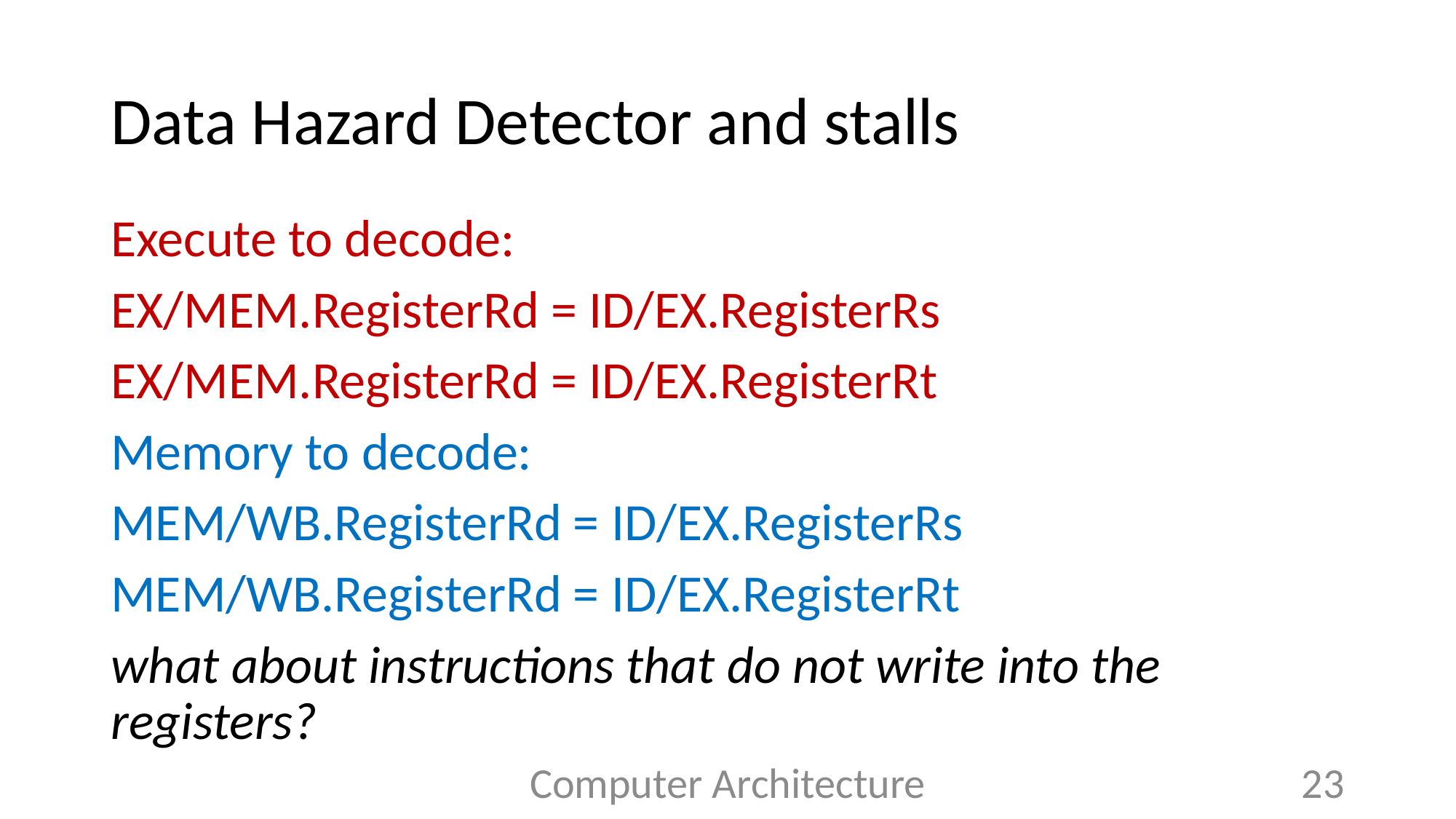

# Data Hazard Detector and stalls
Execute to decode:
EX/MEM.RegisterRd = ID/EX.RegisterRs
EX/MEM.RegisterRd = ID/EX.RegisterRt
Memory to decode:
MEM/WB.RegisterRd = ID/EX.RegisterRs
MEM/WB.RegisterRd = ID/EX.RegisterRt
what about instructions that do not write into the registers?

Computer Architecture
23